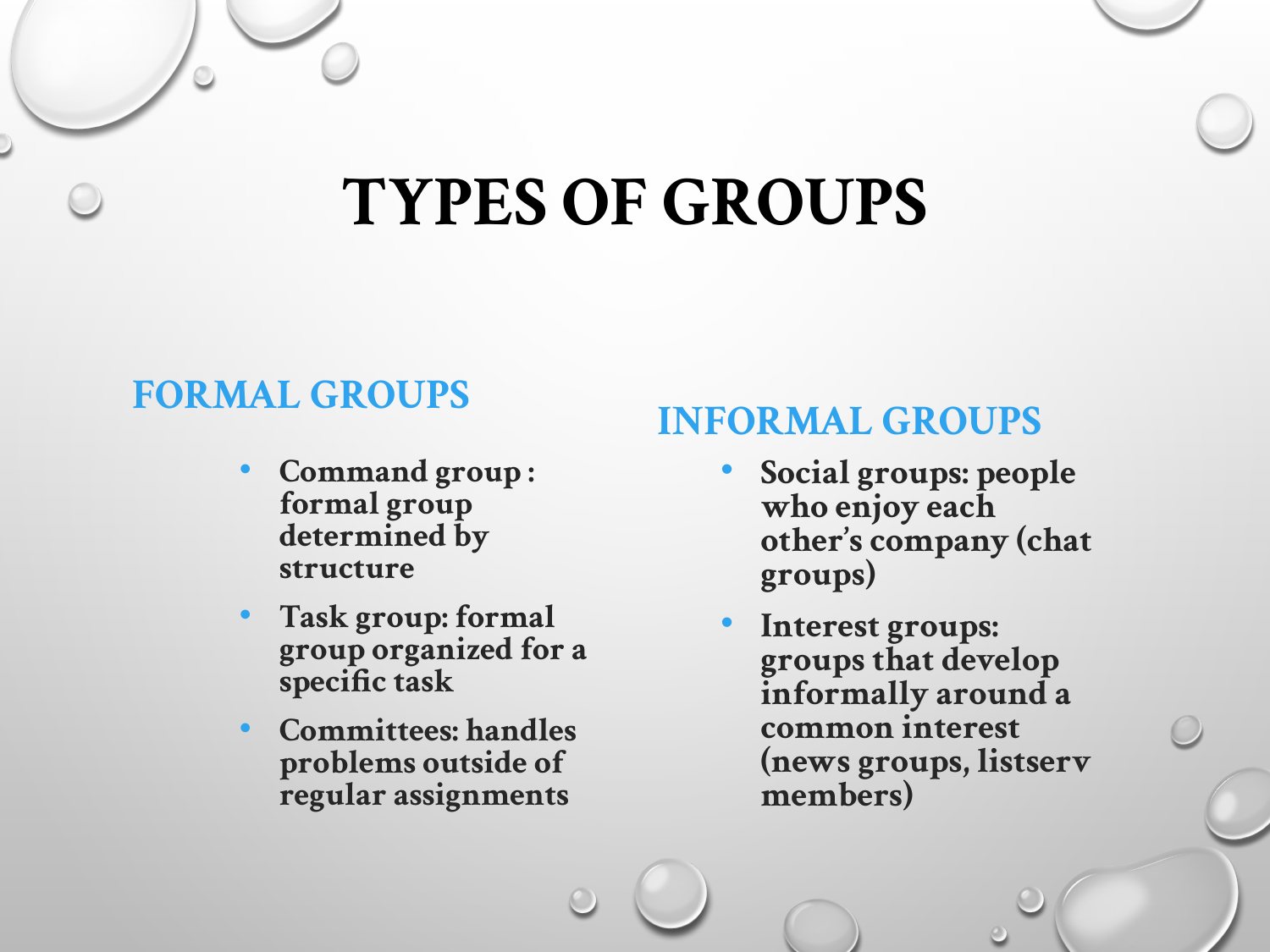

# Types of Groups
Formal Groups
Informal groups
Command group : formal group determined by structure
Task group: formal group organized for a specific task
Committees: handles problems outside of regular assignments
Social groups: people who enjoy each other’s company (chat groups)
Interest groups: groups that develop informally around a common interest (news groups, listserv members)